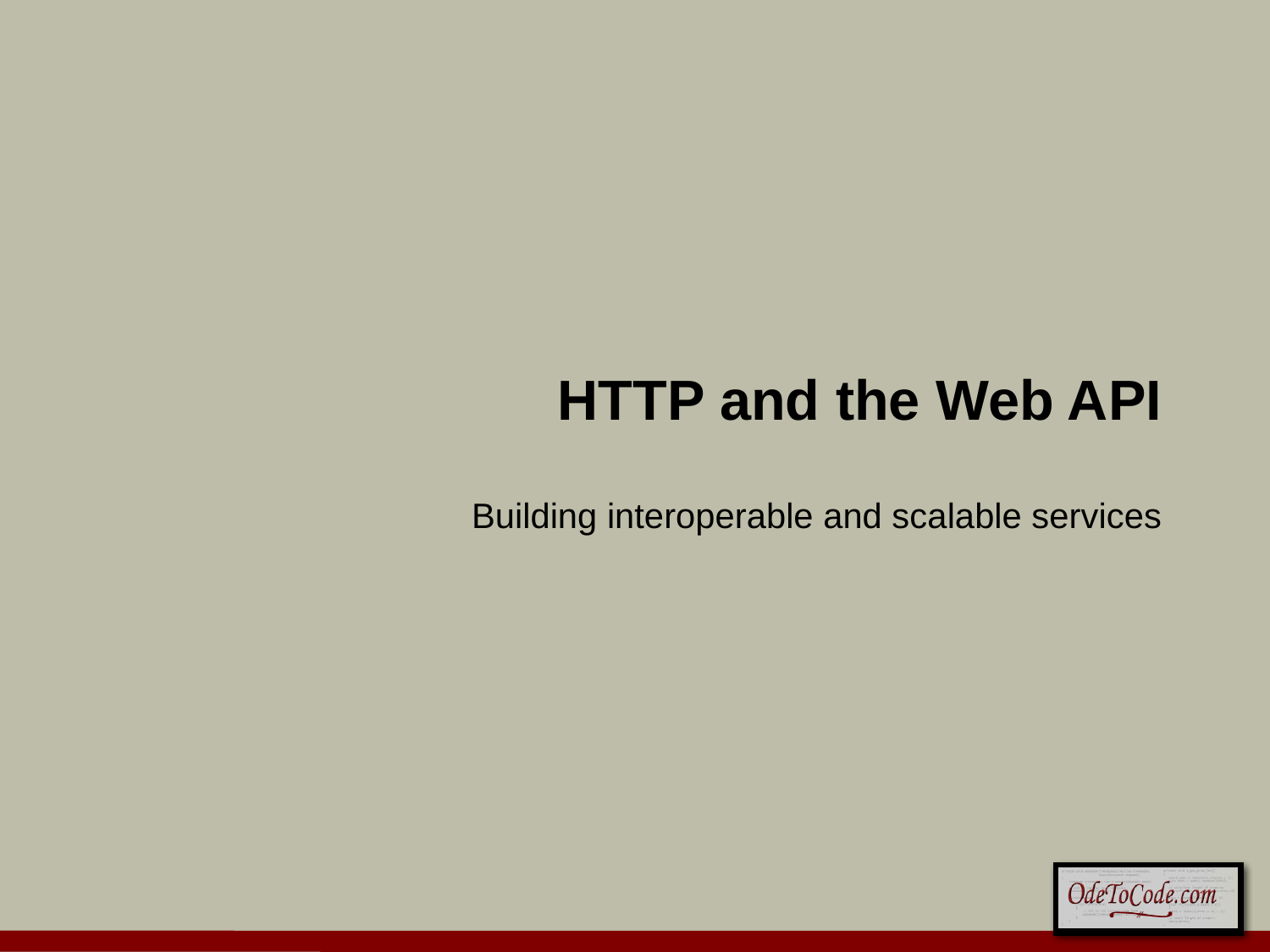

# HTTP and the Web API
Building interoperable and scalable services